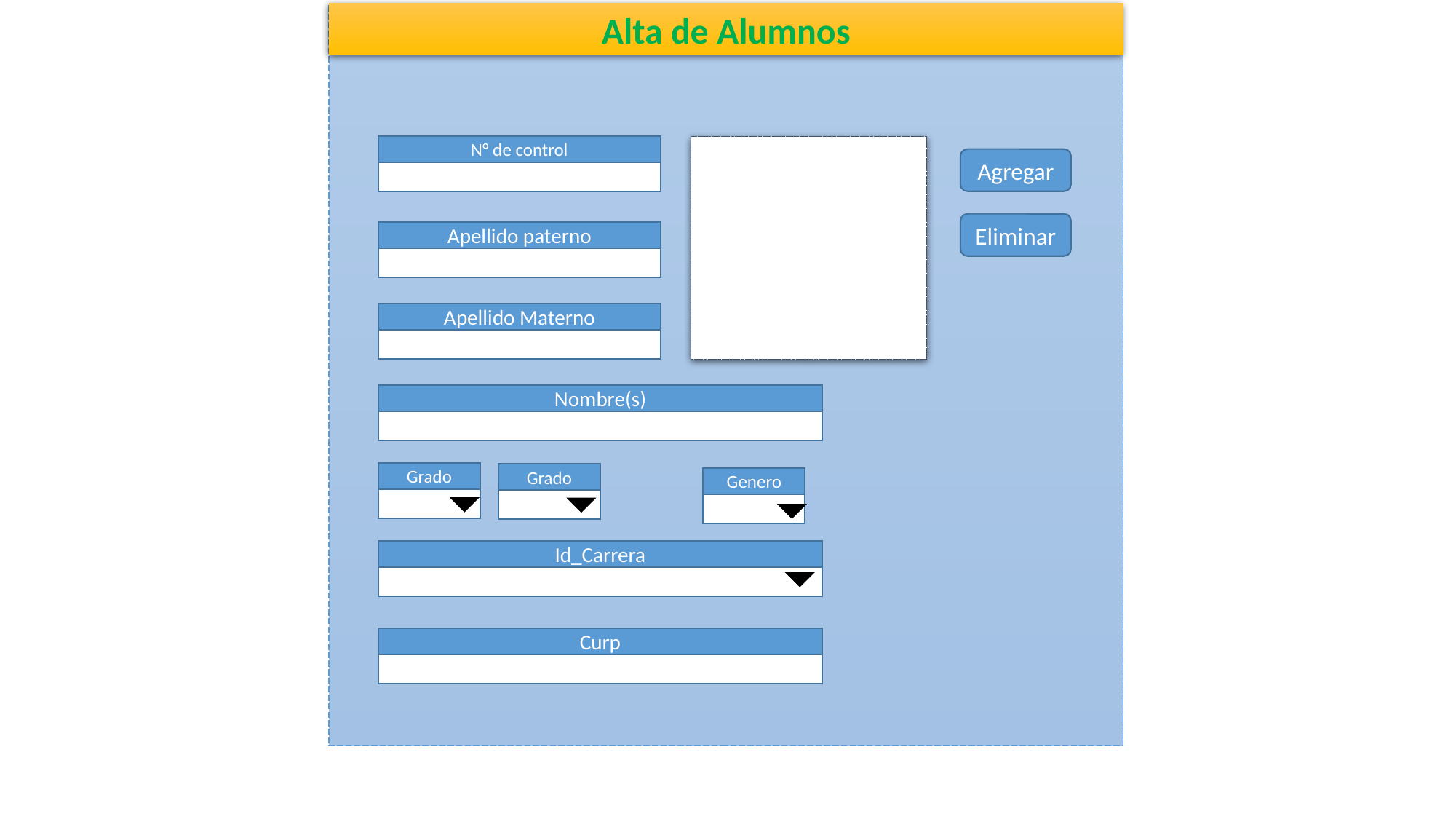

Alta de Alumnos
N° de control

Agregar
Eliminar
Apellido paterno

Apellido Materno

Nombre(s)

Grado

Grado

Id_Carrera

Curp

Genero